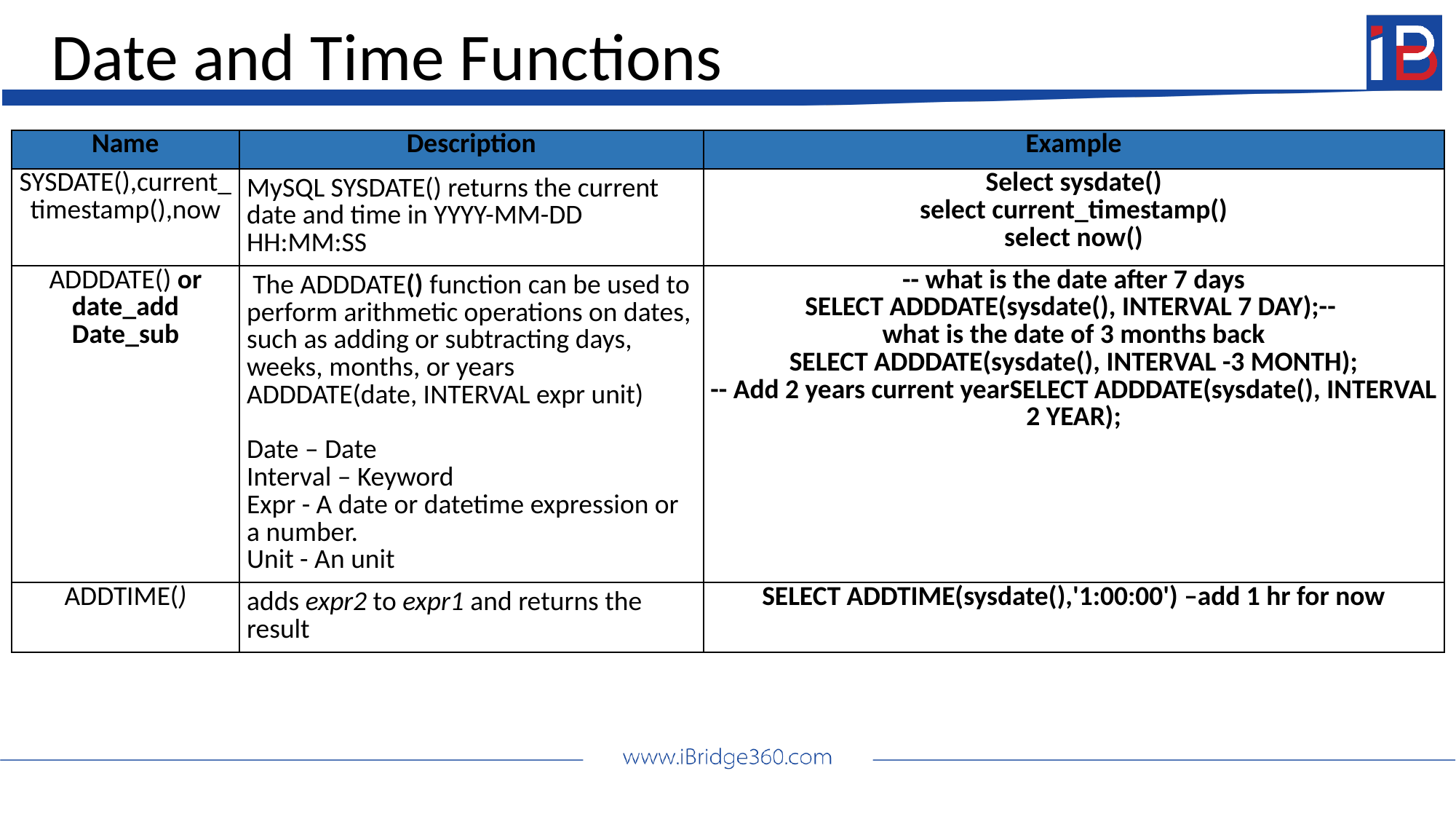

Date and Time Functions
| Name | Description | Example |
| --- | --- | --- |
| SYSDATE(),current\_timestamp(),now | MySQL SYSDATE() returns the current date and time in YYYY-MM-DD HH:MM:SS | Select sysdate() select current\_timestamp() select now() |
| ADDDATE() or date\_add Date\_sub | The ADDDATE() function can be used to perform arithmetic operations on dates, such as adding or subtracting days, weeks, months, or years ADDDATE(date, INTERVAL expr unit) Date – Date Interval – Keyword Expr - A date or datetime expression or a number. Unit - An unit | -- what is the date after 7 days SELECT ADDDATE(sysdate(), INTERVAL 7 DAY);-- what is the date of 3 months back SELECT ADDDATE(sysdate(), INTERVAL -3 MONTH); -- Add 2 years current yearSELECT ADDDATE(sysdate(), INTERVAL 2 YEAR); |
| ADDTIME() | adds expr2 to expr1 and returns the result | SELECT ADDTIME(sysdate(),'1:00:00') –add 1 hr for now |